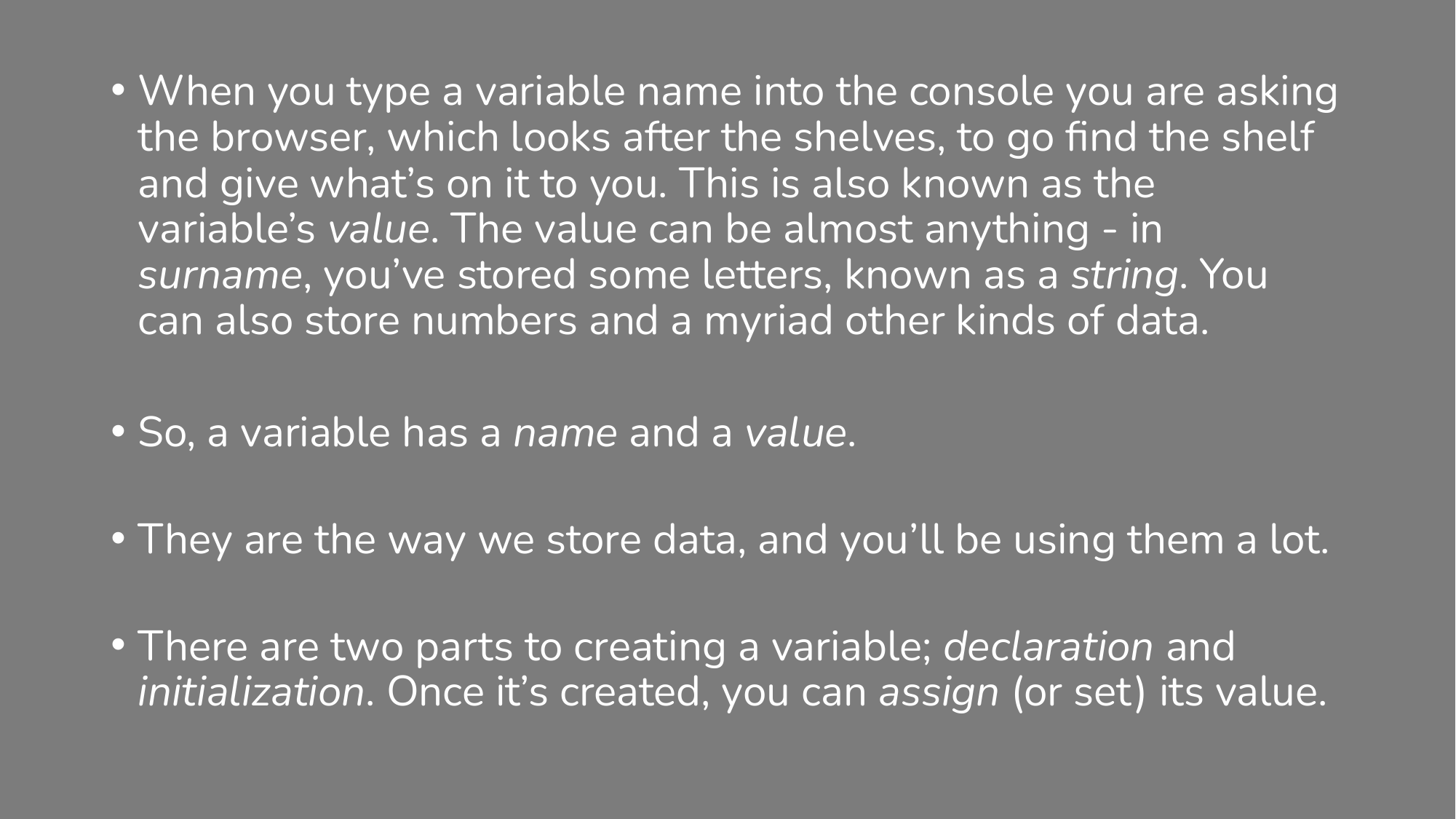

When you type a variable name into the console you are asking the browser, which looks after the shelves, to go find the shelf and give what’s on it to you. This is also known as the variable’s value. The value can be almost anything - in surname, you’ve stored some letters, known as a string. You can also store numbers and a myriad other kinds of data.
So, a variable has a name and a value.
They are the way we store data, and you’ll be using them a lot.
There are two parts to creating a variable; declaration and initialization. Once it’s created, you can assign (or set) its value.